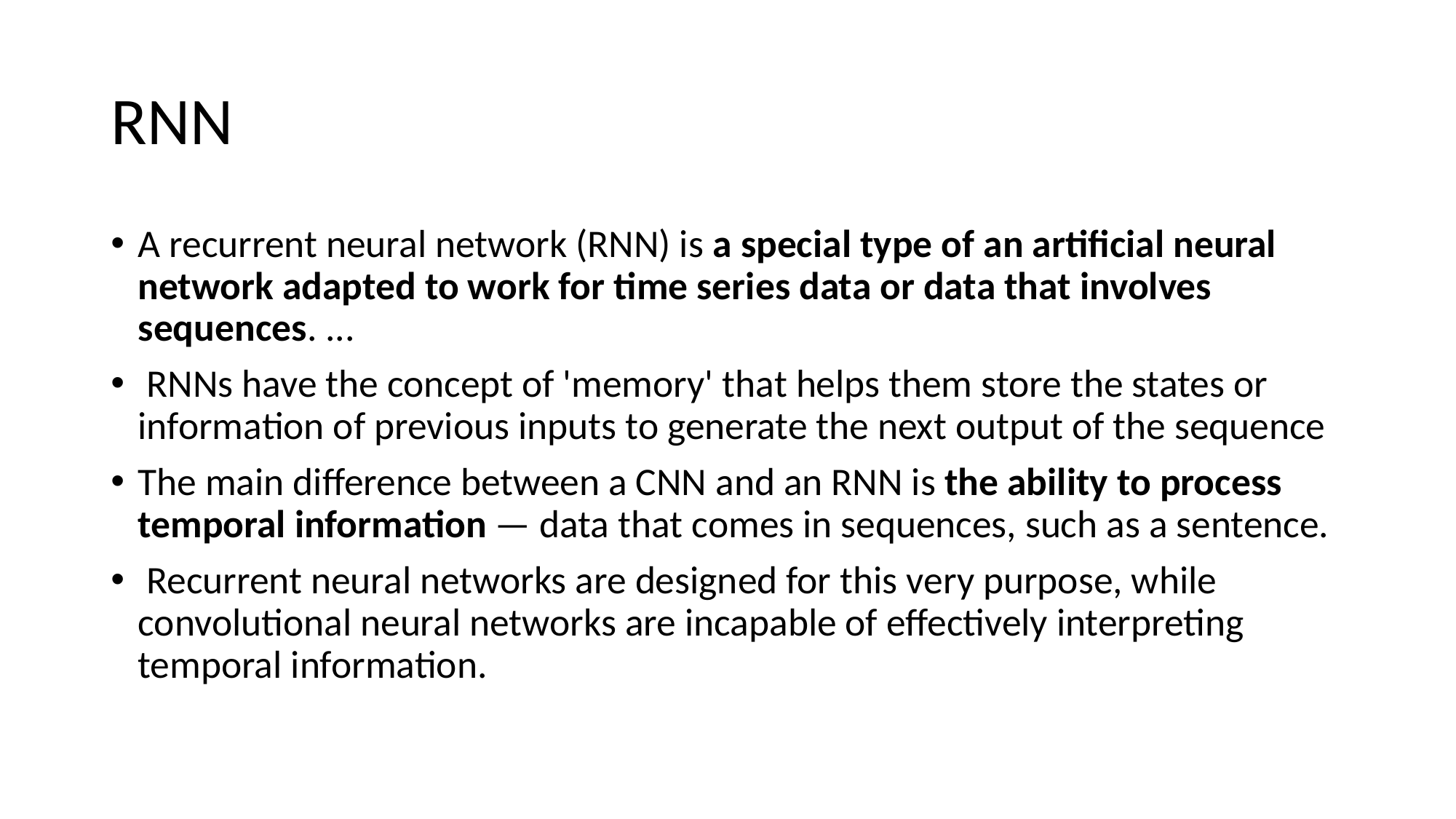

# RNN
A recurrent neural network (RNN) is a special type of an artificial neural network adapted to work for time series data or data that involves sequences. ...
 RNNs have the concept of 'memory' that helps them store the states or information of previous inputs to generate the next output of the sequence
The main difference between a CNN and an RNN is the ability to process temporal information — data that comes in sequences, such as a sentence.
 Recurrent neural networks are designed for this very purpose, while convolutional neural networks are incapable of effectively interpreting temporal information.